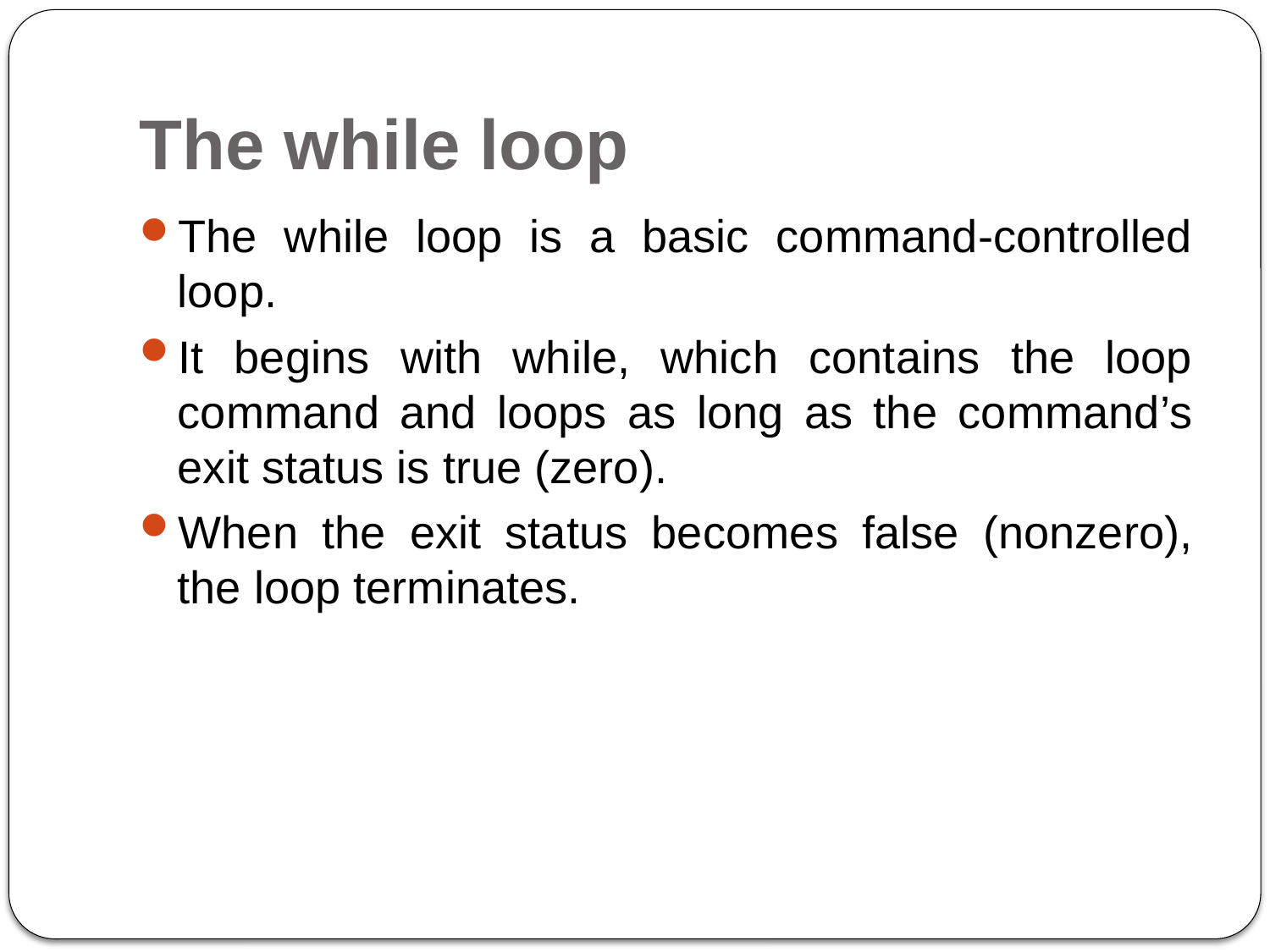

# The while loop
The while loop is a basic command-controlled loop.
It begins with while, which contains the loop command and loops as long as the command’s exit status is true (zero).
When the exit status becomes false (nonzero), the loop terminates.